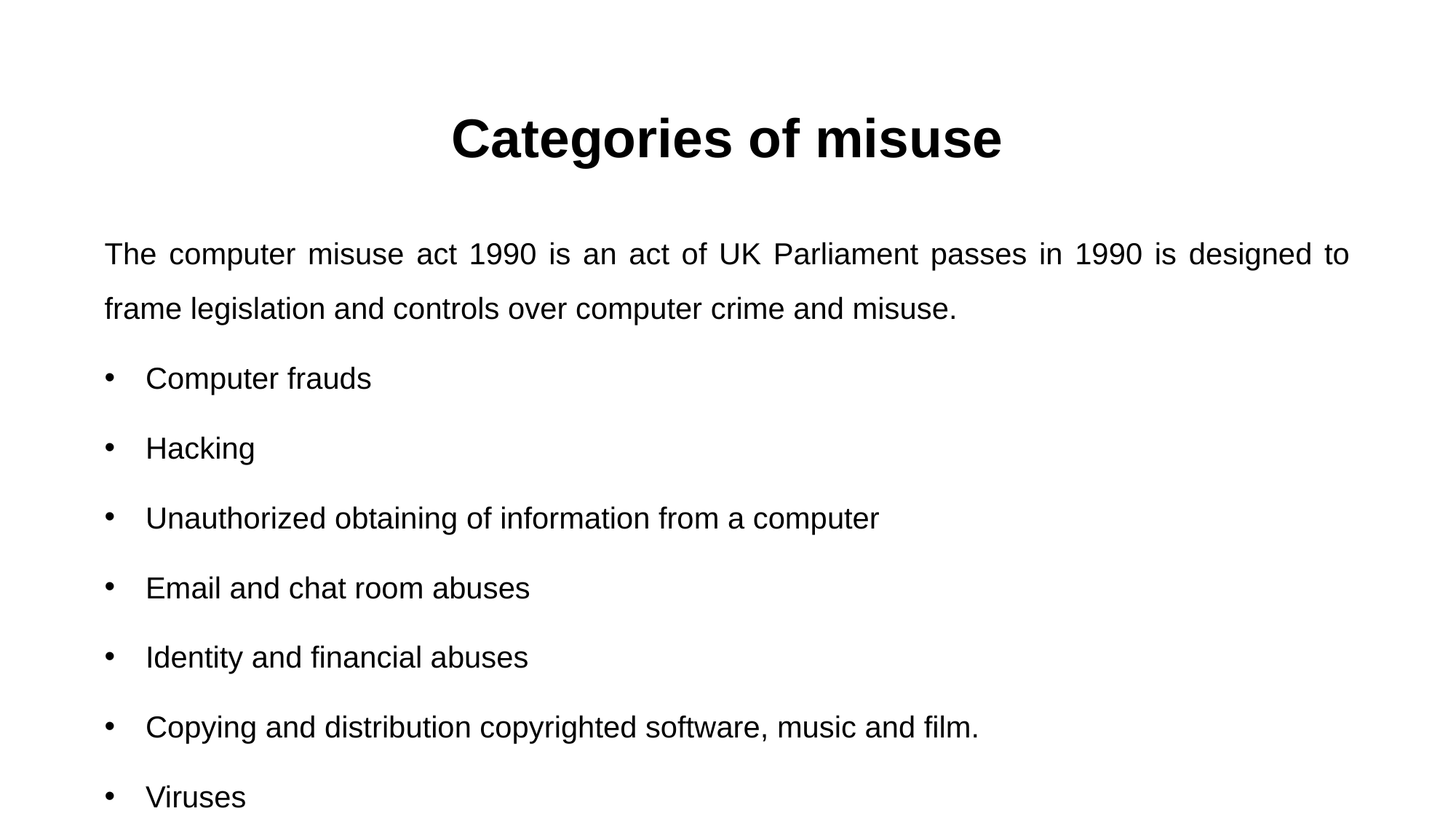

# Categories of misuse
The computer misuse act 1990 is an act of UK Parliament passes in 1990 is designed to frame legislation and controls over computer crime and misuse.
Computer frauds
Hacking
Unauthorized obtaining of information from a computer
Email and chat room abuses
Identity and financial abuses
Copying and distribution copyrighted software, music and film.
Viruses